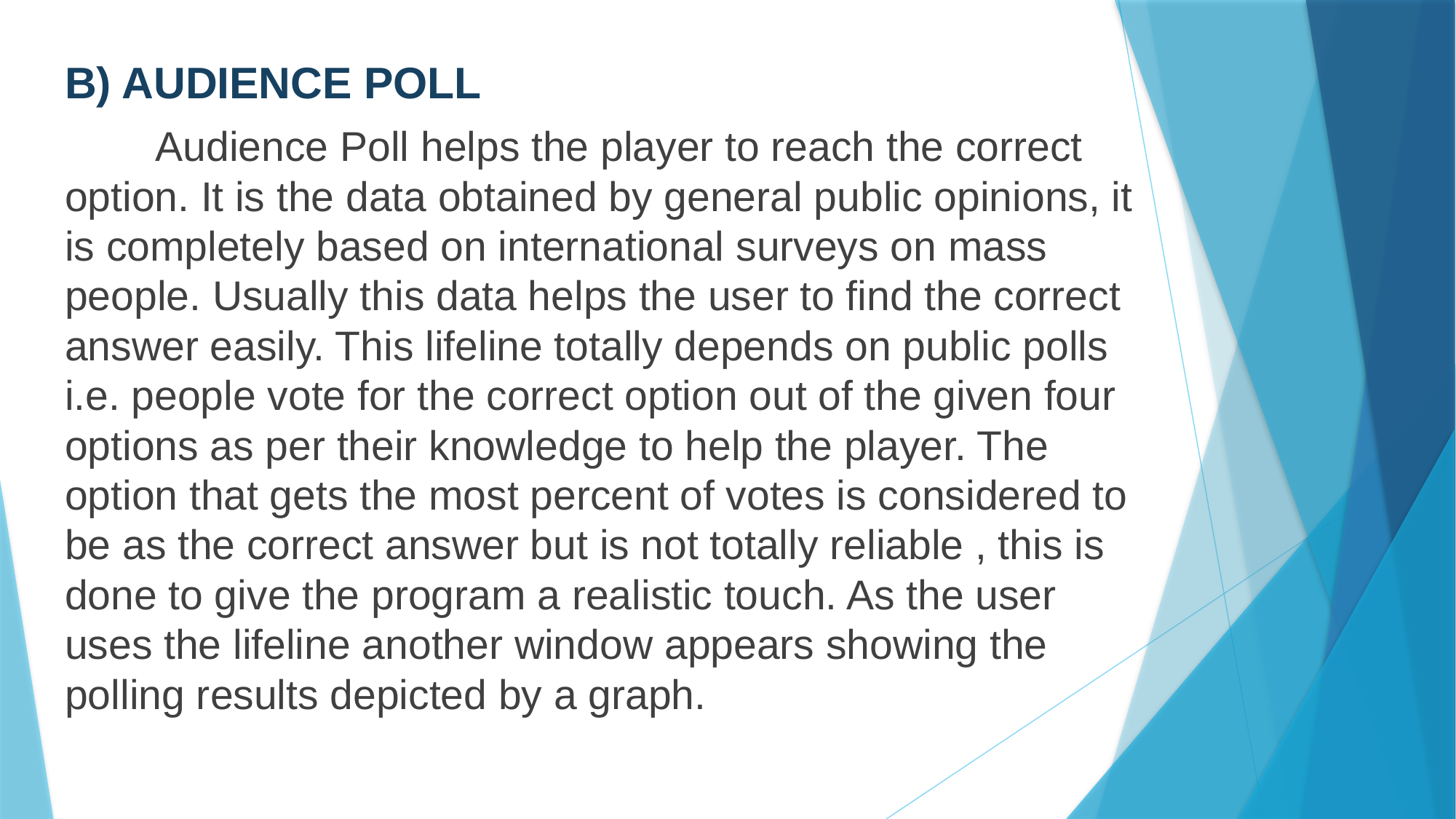

B) AUDIENCE POLL
					Audience Poll helps the player to reach the correct option. It is the data obtained by general public opinions, it is completely based on international surveys on mass people. Usually this data helps the user to find the correct answer easily. This lifeline totally depends on public polls i.e. people vote for the correct option out of the given four options as per their knowledge to help the player. The option that gets the most percent of votes is considered to be as the correct answer but is not totally reliable , this is done to give the program a realistic touch. As the user uses the lifeline another window appears showing the polling results depicted by a graph.